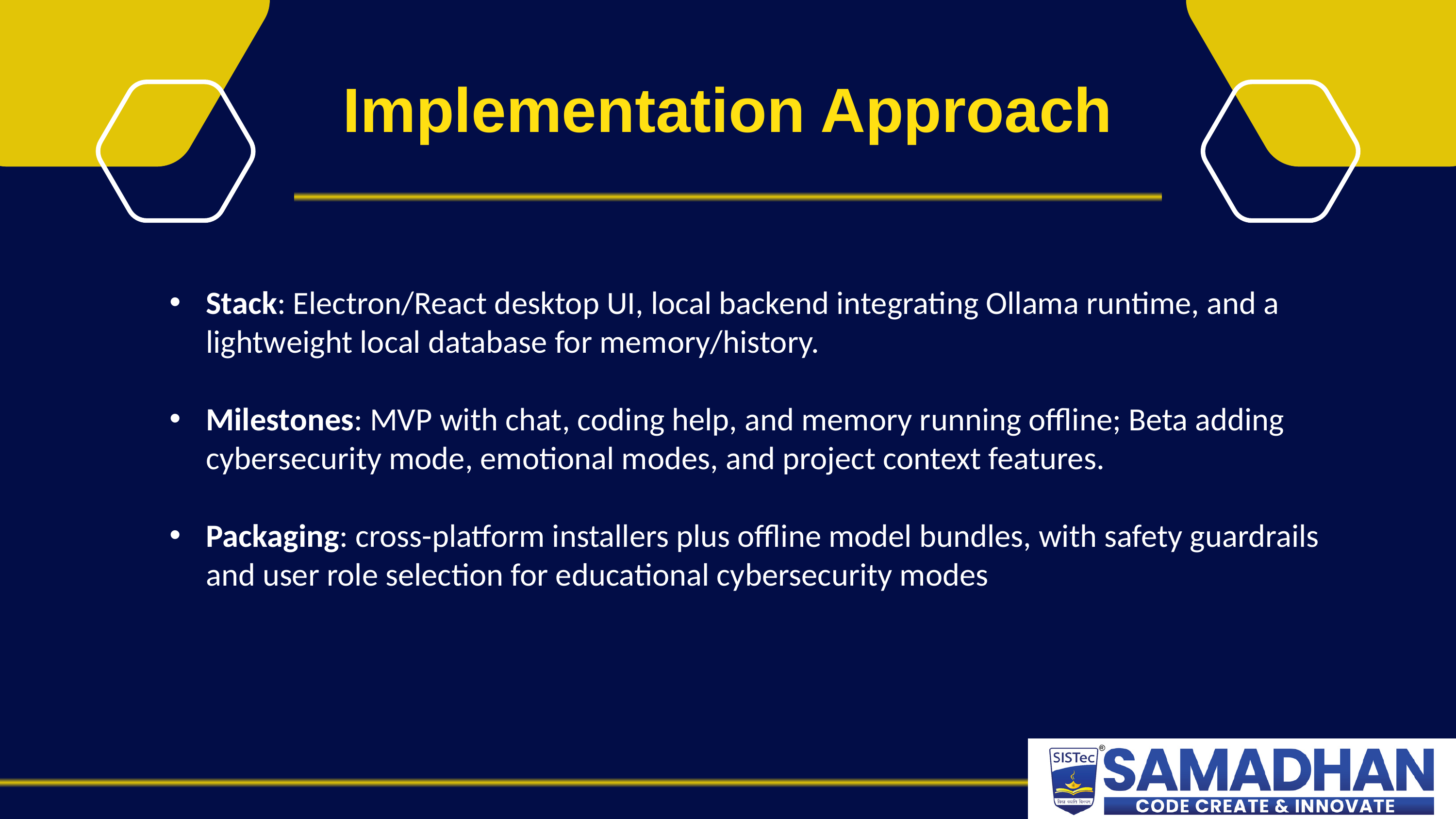

Implementation Approach

Stack: Electron/React desktop UI, local backend integrating Ollama runtime, and a lightweight local database for memory/history.

Milestones: MVP with chat, coding help, and memory running offline; Beta adding cybersecurity mode, emotional modes, and project context features.

Packaging: cross-platform installers plus offline model bundles, with safety guardrails and user role selection for educational cybersecurity modes